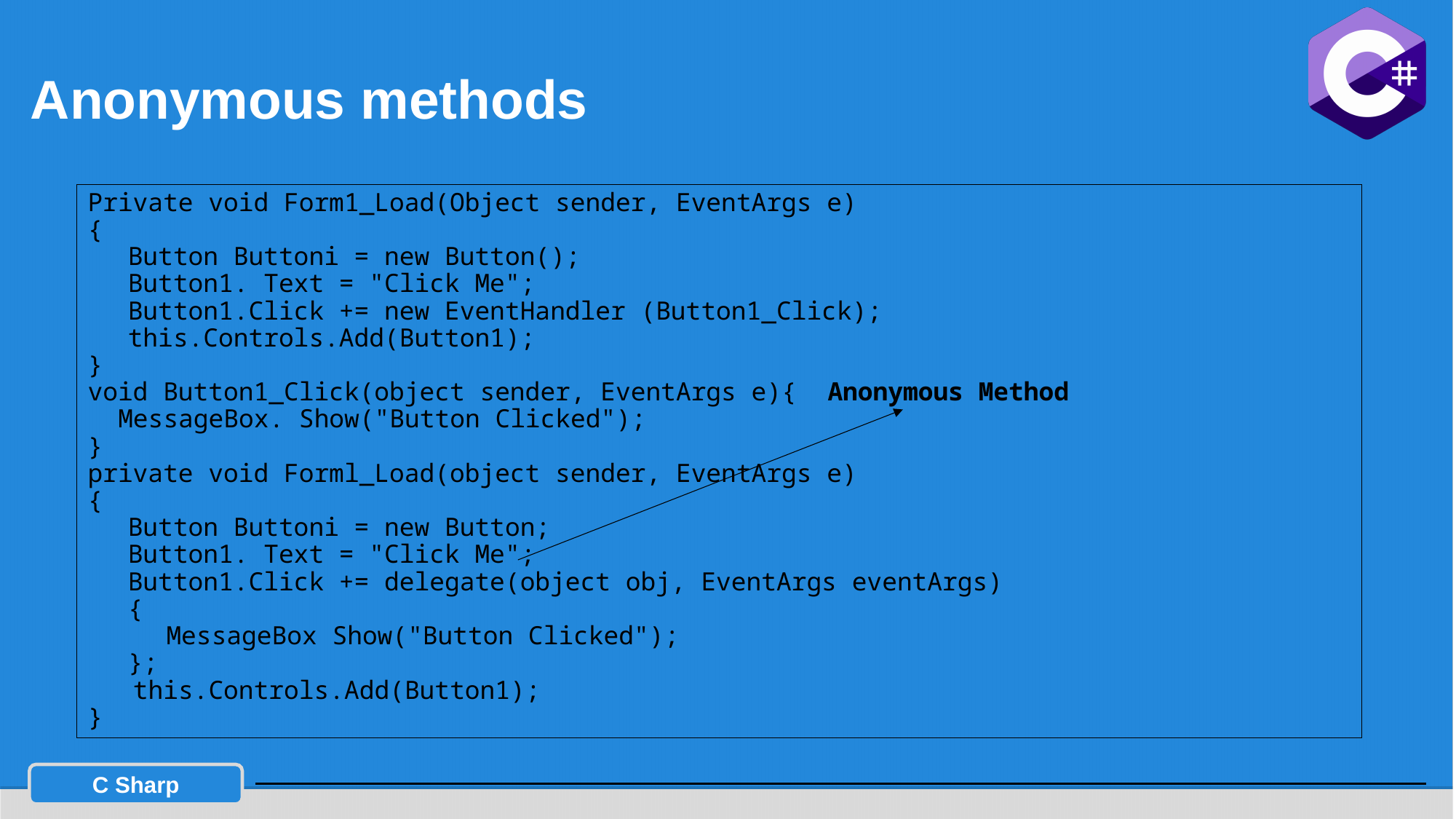

# Anonymous methods
Private void Form1_Load(Object sender, EventArgs e)
{
Button Buttoni = new Button();
Button1. Text = "Click Me";
Button1.Click += new EventHandler (Button1_Click);
this.Controls.Add(Button1);
}
void Button1_Click(object sender, EventArgs e){  Anonymous Method
  MessageBox. Show("Button Clicked");
}
private void Forml_Load(object sender, EventArgs e)
{
Button Buttoni = new Button;
Button1. Text = "Click Me";
Button1.Click += delegate(object obj, EventArgs eventArgs)
{
MessageBox Show("Button Clicked");
};
   this.Controls.Add(Button1);
}